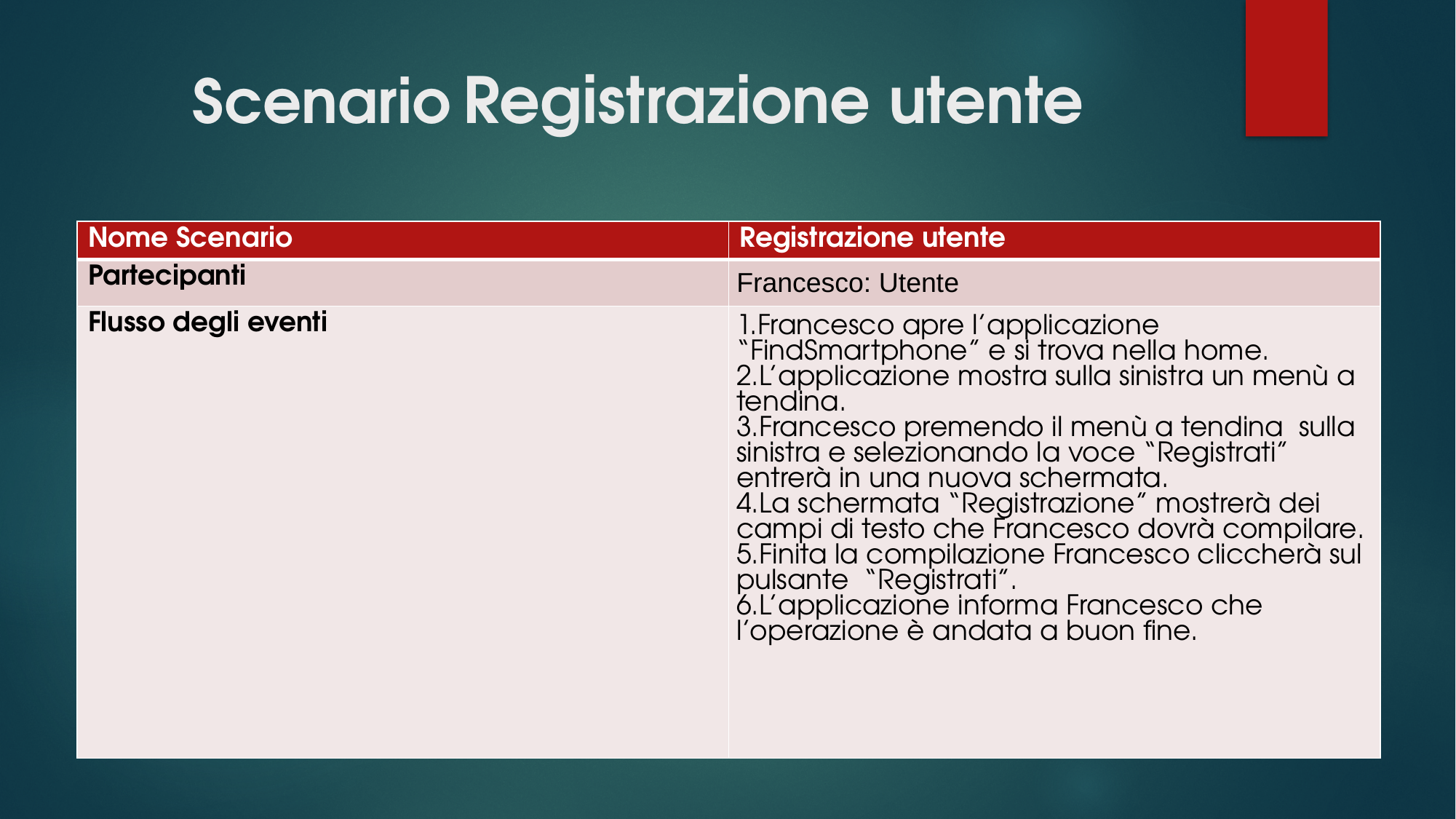

# Scenario Registrazione utente
| Nome Scenario | Registrazione utente |
| --- | --- |
| Partecipanti | Francesco: Utente |
| Flusso degli eventi | Francesco apre l’applicazione “FindSmartphone” e si trova nella home. L’applicazione mostra sulla sinistra un menù a tendina. Francesco premendo il menù a tendina  sulla sinistra e selezionando la voce “Registrati” entrerà in una nuova schermata. La schermata “Registrazione” mostrerà dei campi di testo che Francesco dovrà compilare. Finita la compilazione Francesco cliccherà sul pulsante  “Registrati”. L’applicazione informa Francesco che l’operazione è andata a buon fine. |